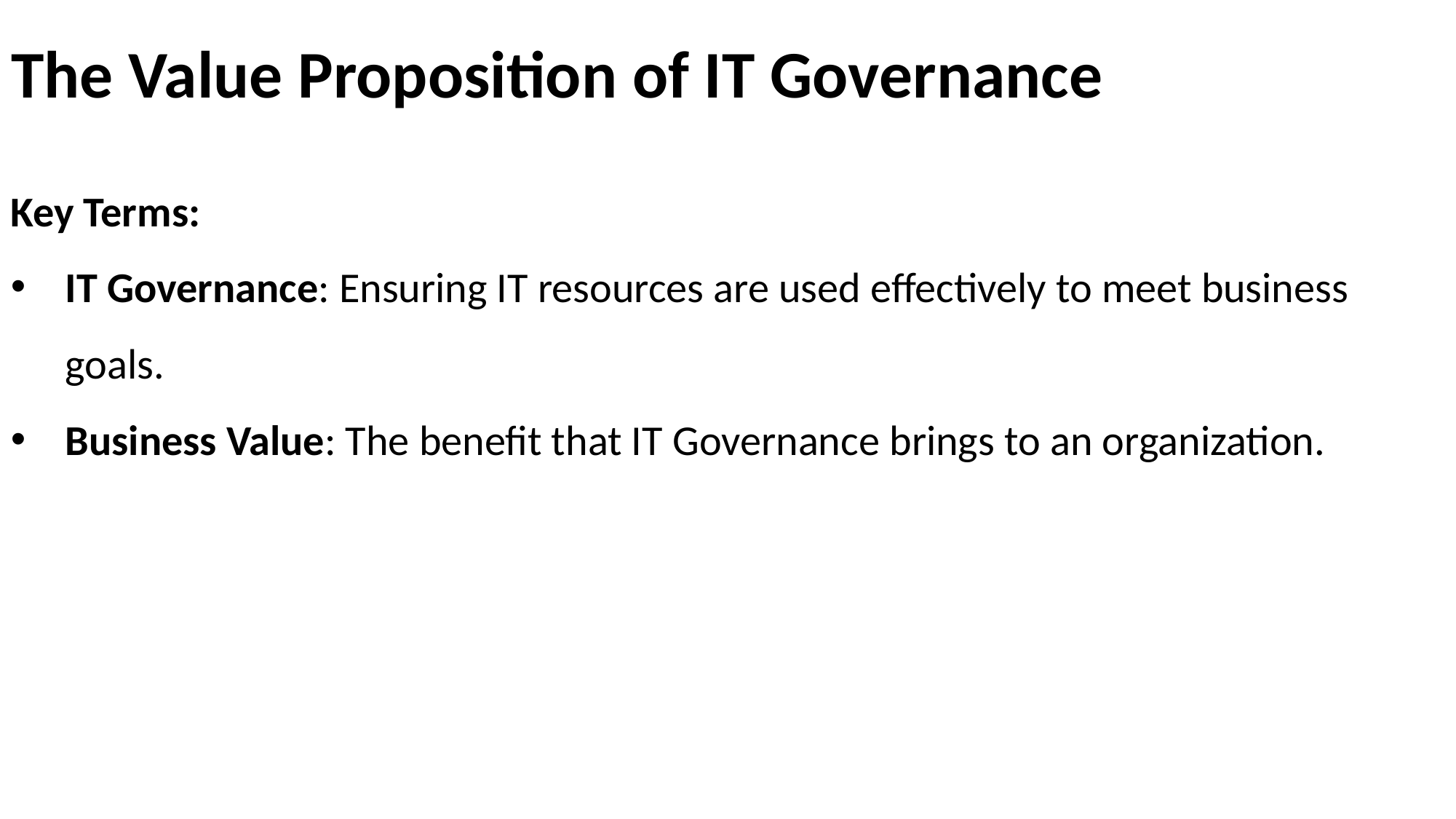

# The Value Proposition of IT Governance
Key Terms:
IT Governance: Ensuring IT resources are used effectively to meet business goals.
Business Value: The benefit that IT Governance brings to an organization.